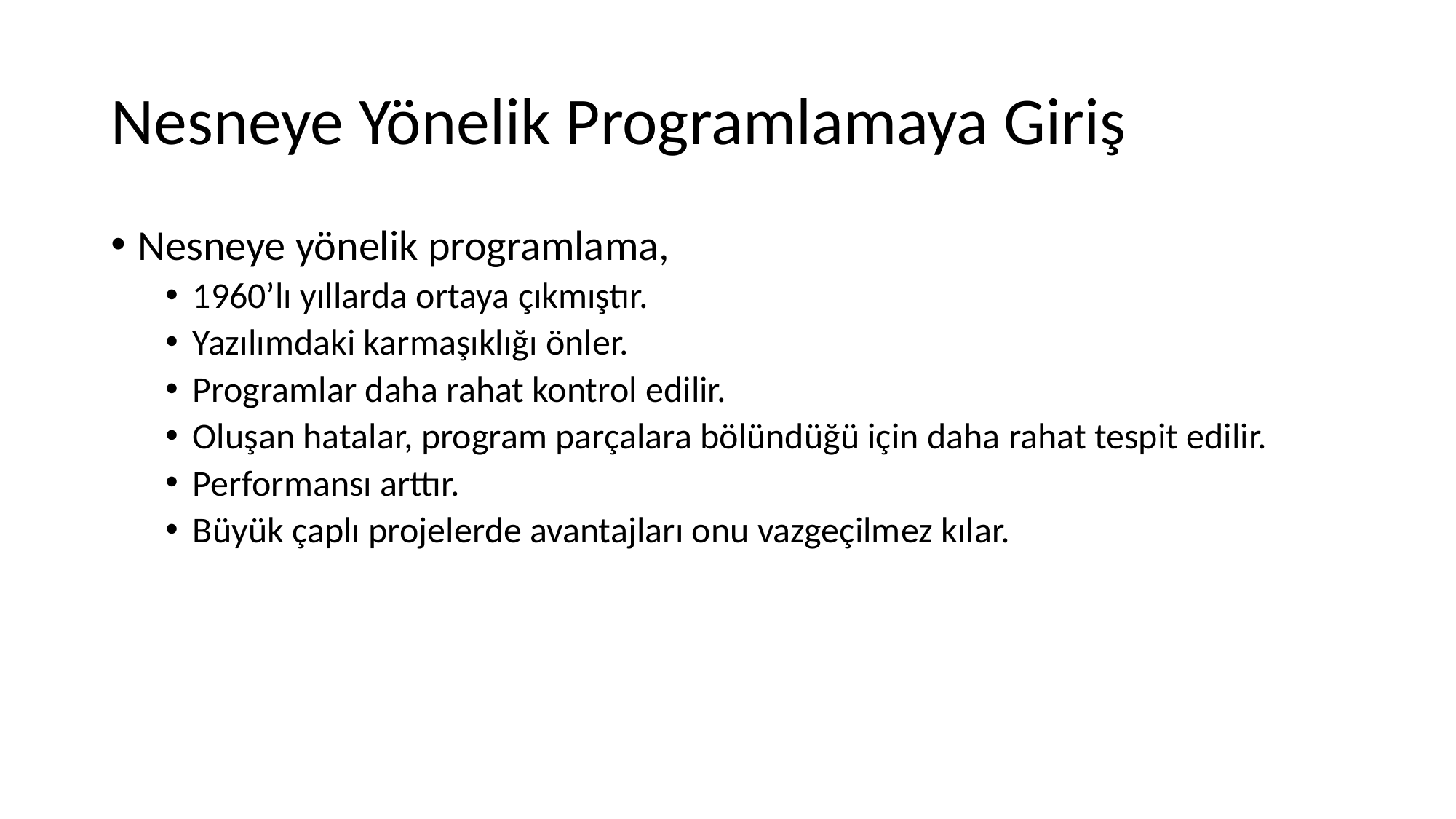

# Nesneye Yönelik Programlamaya Giriş
Nesneye yönelik programlama,
1960’lı yıllarda ortaya çıkmıştır.
Yazılımdaki karmaşıklığı önler.
Programlar daha rahat kontrol edilir.
Oluşan hatalar, program parçalara bölündüğü için daha rahat tespit edilir.
Performansı arttır.
Büyük çaplı projelerde avantajları onu vazgeçilmez kılar.